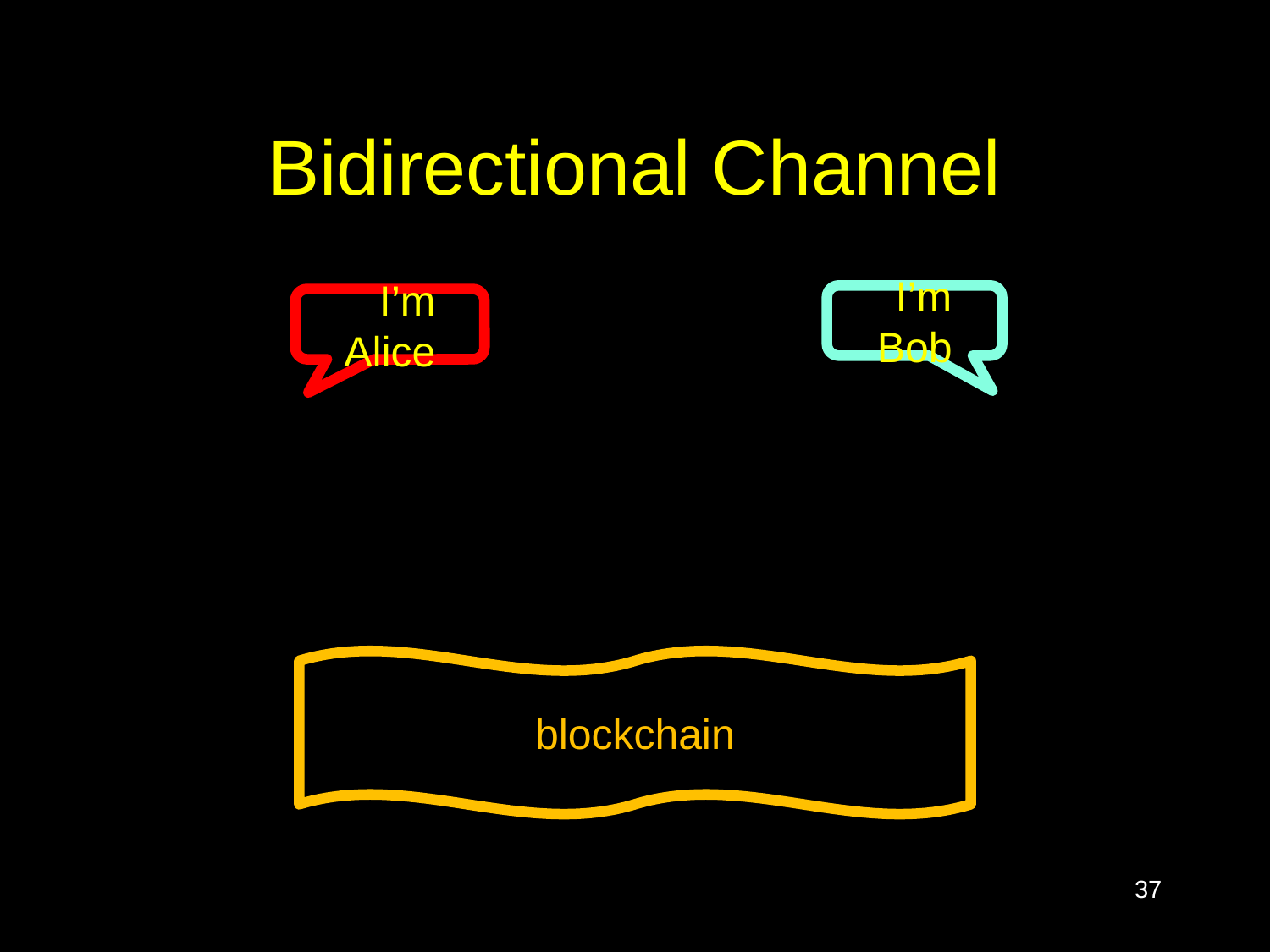

# Bidirectional Channel
I’m Bob
I’m Alice

blockchain
37